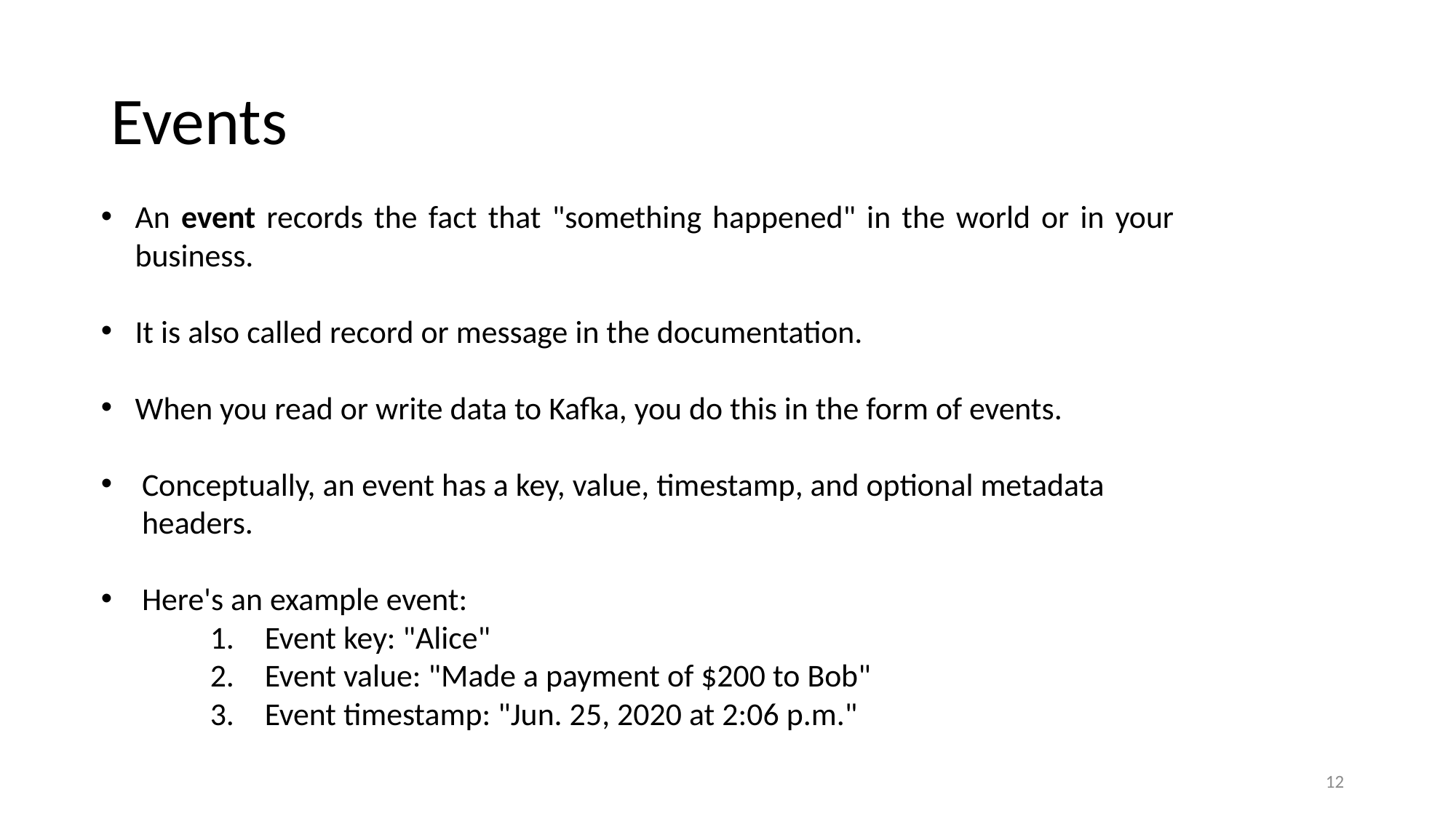

# Events
An event records the fact that "something happened" in the world or in your business.

It is also called record or message in the documentation.

When you read or write data to Kafka, you do this in the form of events.

Conceptually, an event has a key, value, timestamp, and optional metadata headers.

Here's an example event:
Event key: "Alice"
Event value: "Made a payment of $200 to Bob"
Event timestamp: "Jun. 25, 2020 at 2:06 p.m."

12